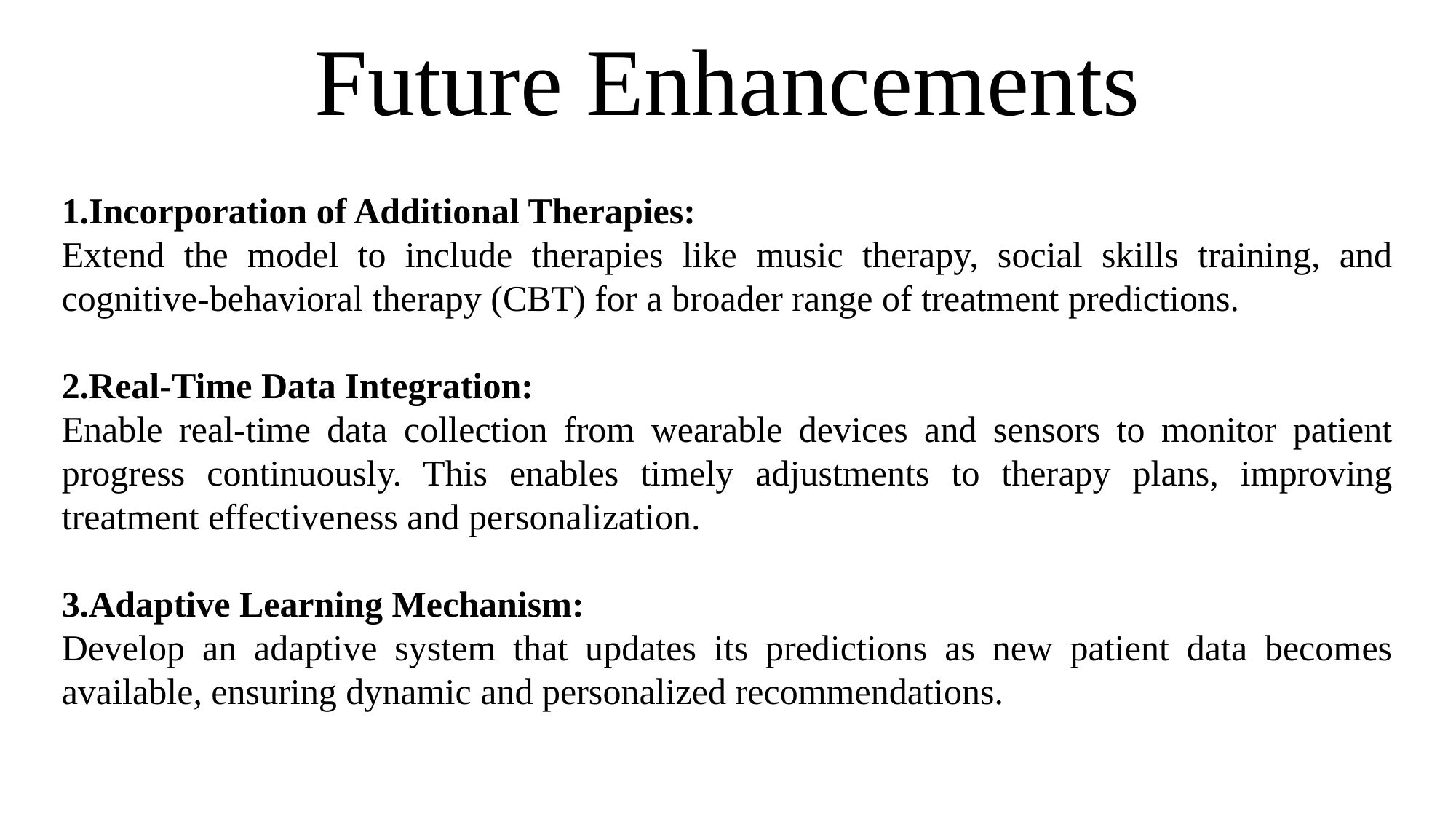

# Future Enhancements
1.Incorporation of Additional Therapies:
Extend the model to include therapies like music therapy, social skills training, and cognitive-behavioral therapy (CBT) for a broader range of treatment predictions.
2.Real-Time Data Integration:
Enable real-time data collection from wearable devices and sensors to monitor patient progress continuously. This enables timely adjustments to therapy plans, improving treatment effectiveness and personalization.
3.Adaptive Learning Mechanism:
Develop an adaptive system that updates its predictions as new patient data becomes available, ensuring dynamic and personalized recommendations.